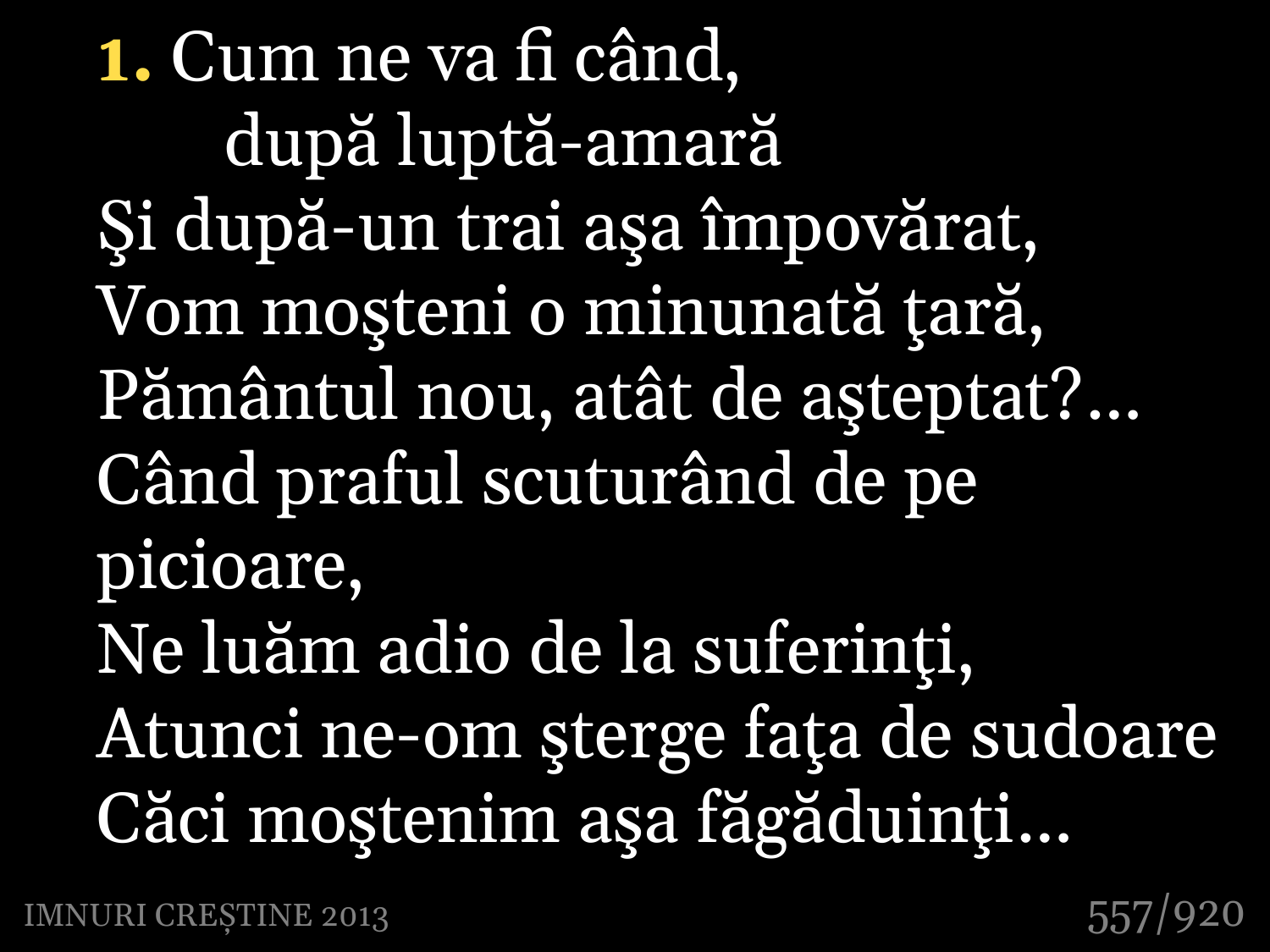

1. Cum ne va fi când,
	după luptă-amară
Şi după-un trai aşa împovărat,
Vom moşteni o minunată ţară,
Pământul nou, atât de aşteptat?…
Când praful scuturând de pe picioare,
Ne luăm adio de la suferinţi,
Atunci ne-om şterge faţa de sudoare
Căci moştenim aşa făgăduinţi…
557/920
IMNURI CREȘTINE 2013